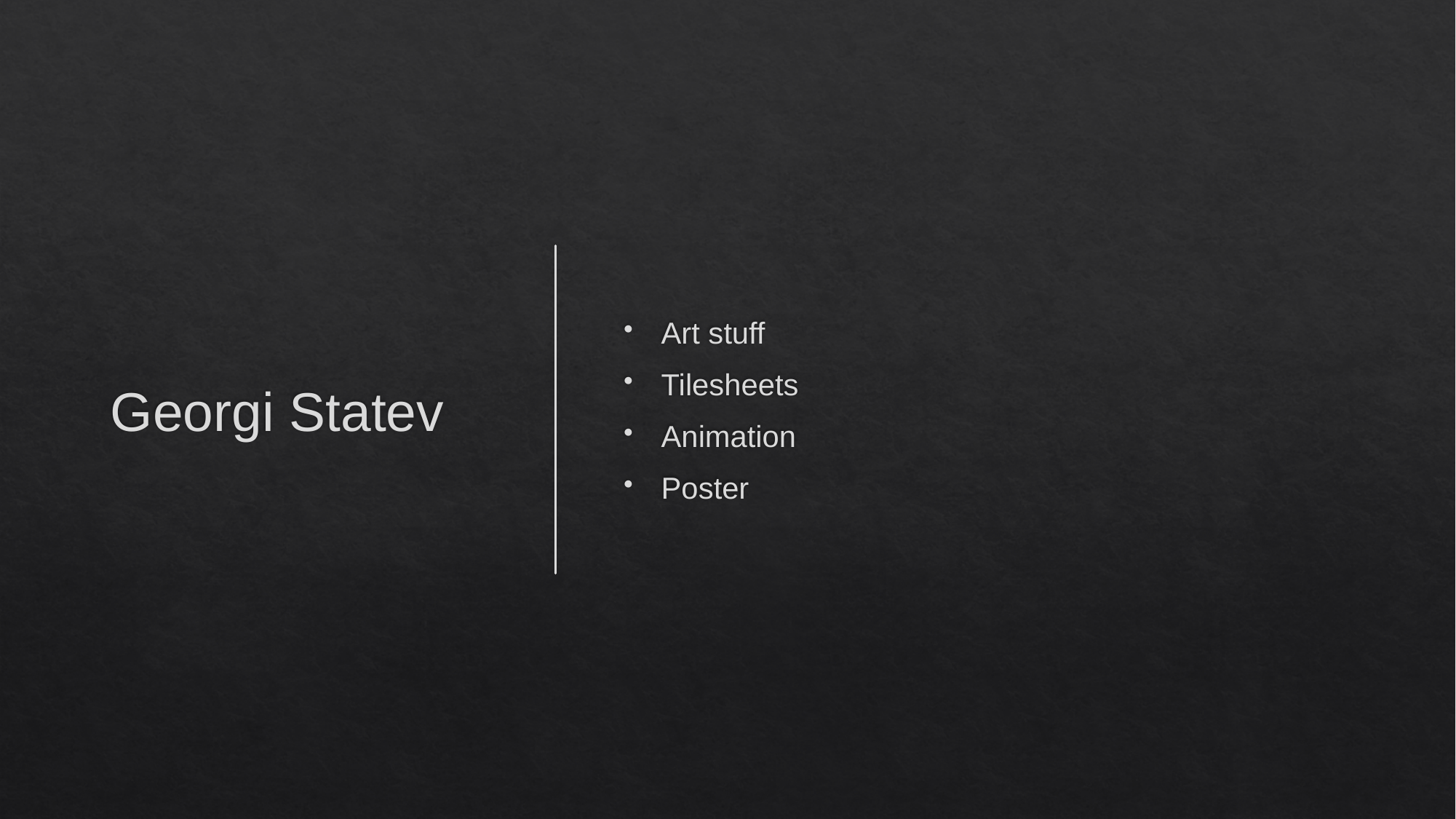

# Georgi Statev
Art stuff
Tilesheets
Animation
Poster